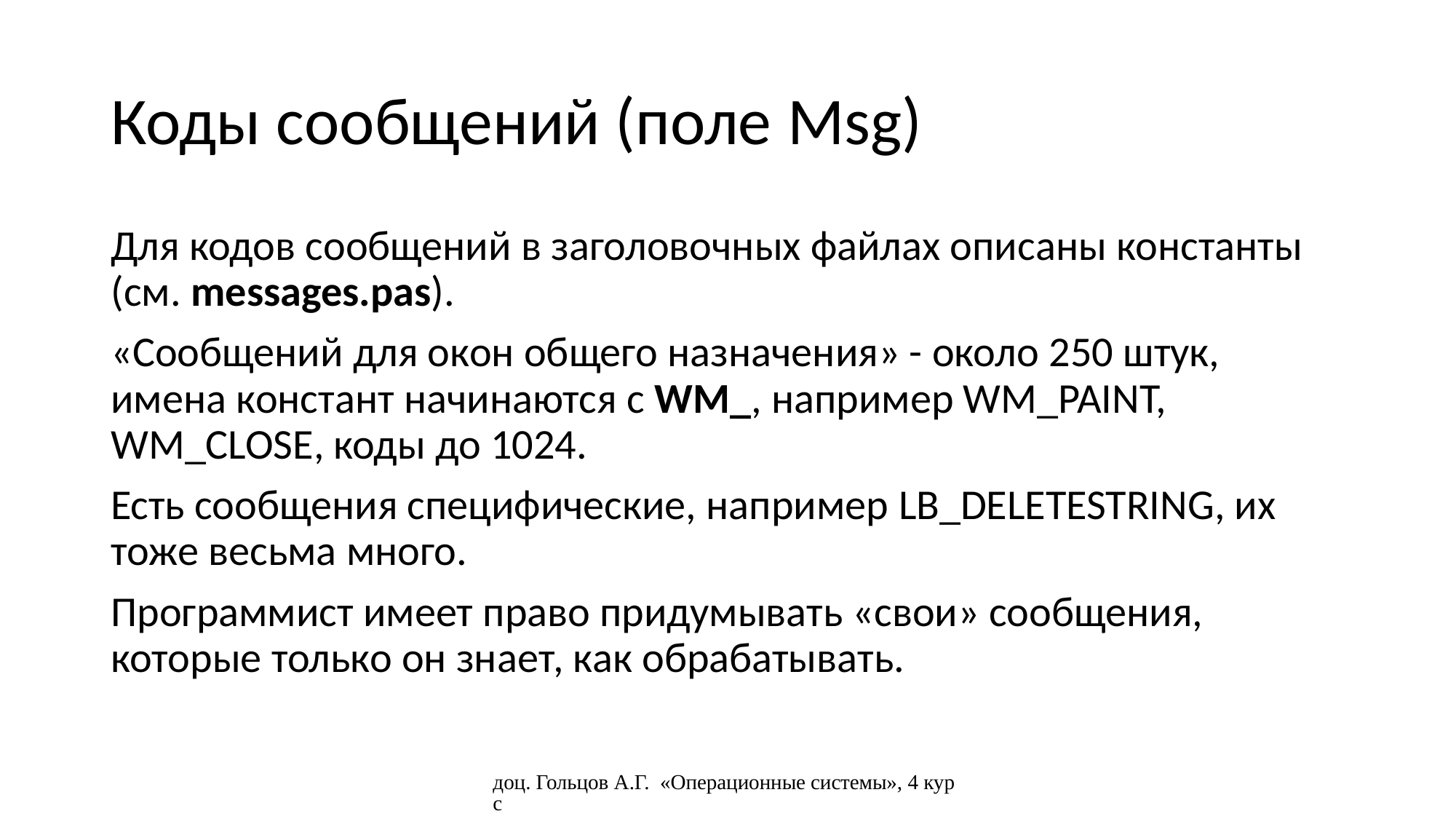

# Коды сообщений (поле Msg)
Для кодов сообщений в заголовочных файлах описаны константы (см. messages.pas).
«Сообщений для окон общего назначения» - около 250 штук, имена констант начинаются с WM_, например WM_PAINT, WM_CLOSE, коды до 1024.
Есть сообщения специфические, например LB_DELETESTRING, их тоже весьма много.
Программист имеет право придумывать «свои» сообщения, которые только он знает, как обрабатывать.
доц. Гольцов А.Г.  «Операционные системы», 4 курс